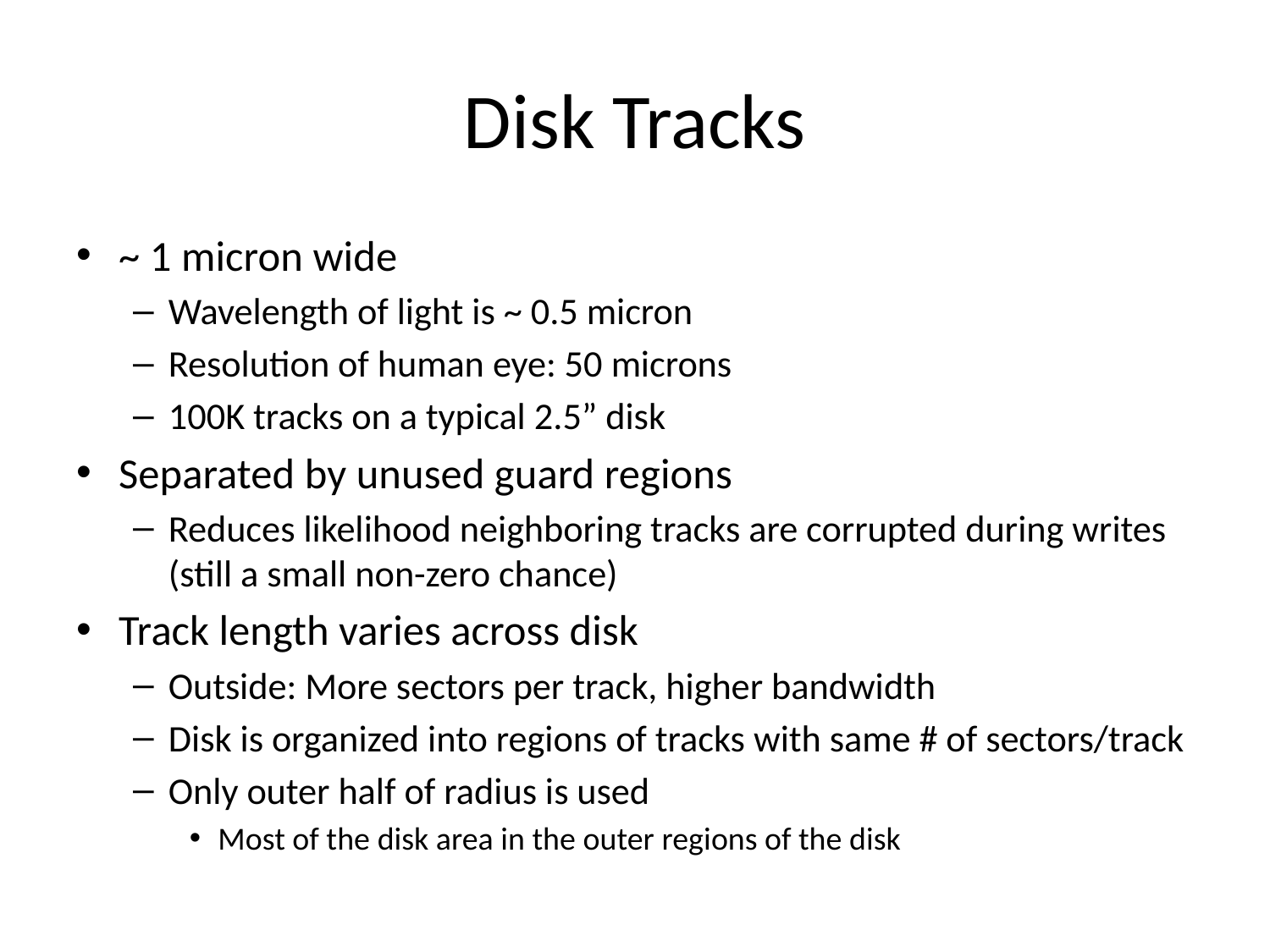

# Disk Tracks
~ 1 micron wide
Wavelength of light is ~ 0.5 micron
Resolution of human eye: 50 microns
100K tracks on a typical 2.5” disk
Separated by unused guard regions
Reduces likelihood neighboring tracks are corrupted during writes (still a small non-zero chance)
Track length varies across disk
Outside: More sectors per track, higher bandwidth
Disk is organized into regions of tracks with same # of sectors/track
Only outer half of radius is used
Most of the disk area in the outer regions of the disk